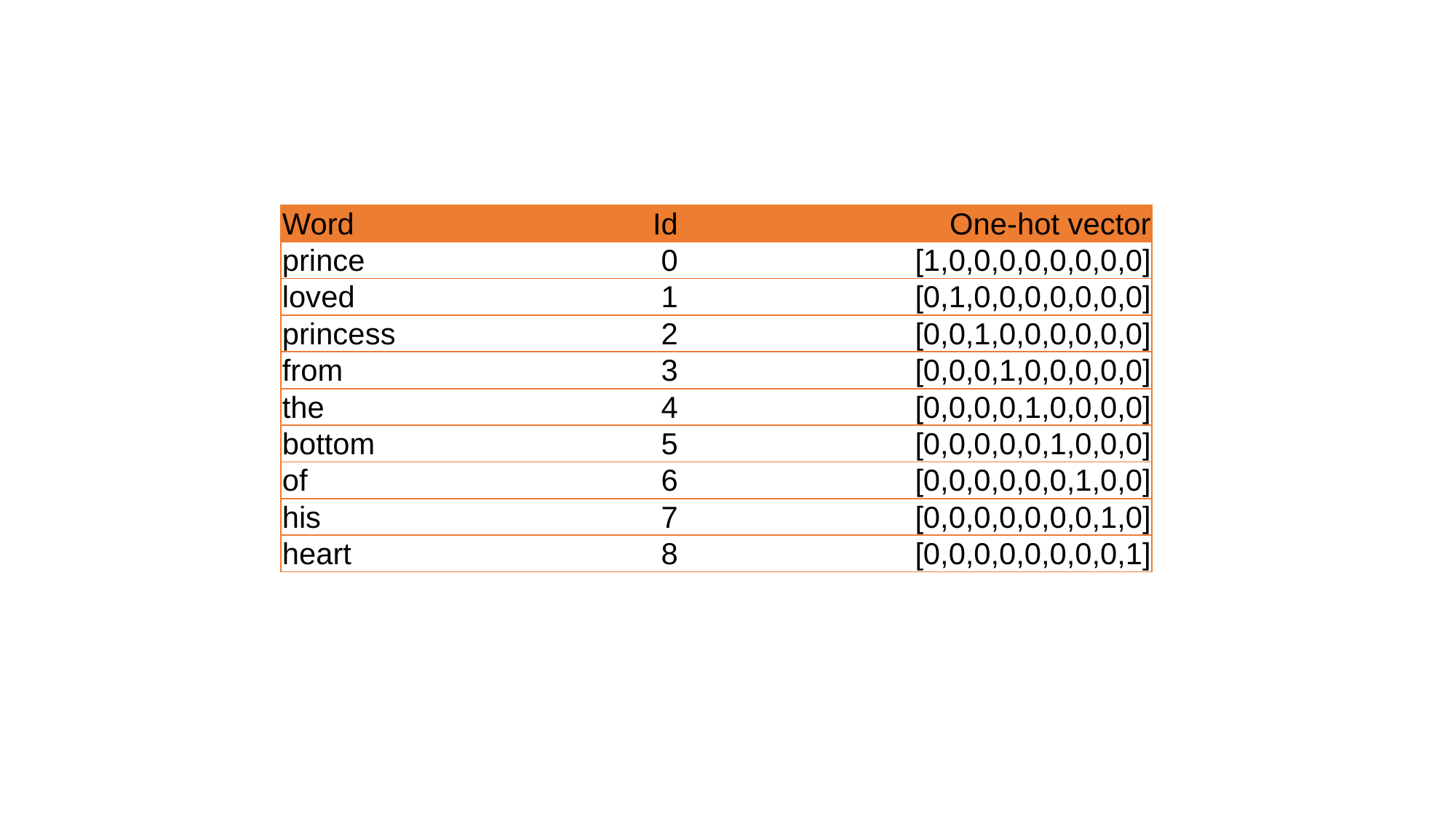

| Word | Id | One-hot vector |
| --- | --- | --- |
| prince | 0 | [1,0,0,0,0,0,0,0,0] |
| loved | 1 | [0,1,0,0,0,0,0,0,0] |
| princess | 2 | [0,0,1,0,0,0,0,0,0] |
| from | 3 | [0,0,0,1,0,0,0,0,0] |
| the | 4 | [0,0,0,0,1,0,0,0,0] |
| bottom | 5 | [0,0,0,0,0,1,0,0,0] |
| of | 6 | [0,0,0,0,0,0,1,0,0] |
| his | 7 | [0,0,0,0,0,0,0,1,0] |
| heart | 8 | [0,0,0,0,0,0,0,0,1] |